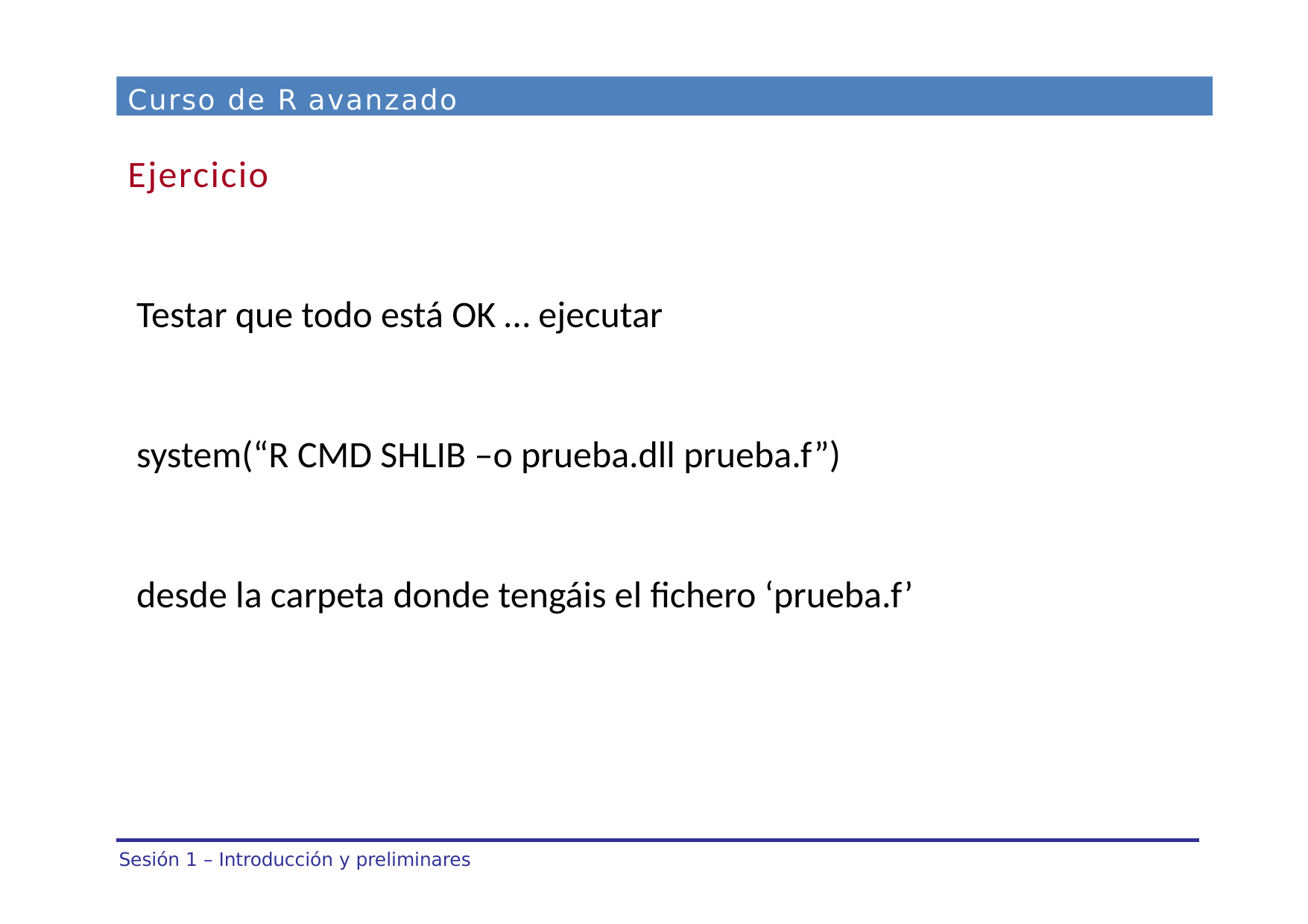

Curso de R avanzado
Ejercicio

Testar que todo está OK … ejecutar

system(“R CMD SHLIB –o prueba.dll prueba.f”)

desde la carpeta donde tengáis el fichero ‘prueba.f’

Sesión 1 – Introducción y preliminares